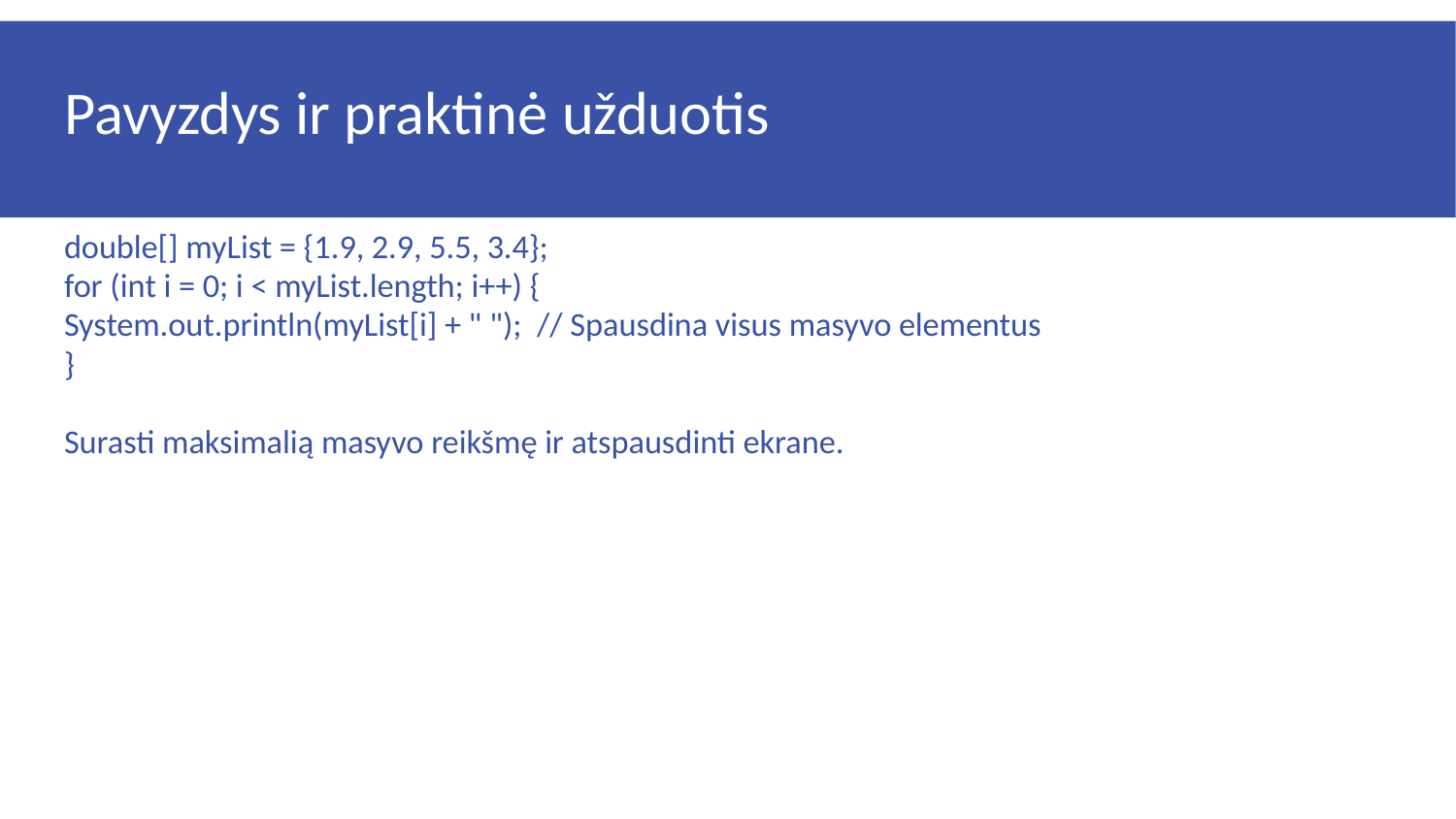

# Pavyzdys ir praktinė užduotis
double[] myList = {1.9, 2.9, 5.5, 3.4};
for (int i = 0; i < myList.length; i++) {
System.out.println(myList[i] + " ");  // Spausdina visus masyvo elementus
}

Surasti maksimalią masyvo reikšmę ir atspausdinti ekrane.